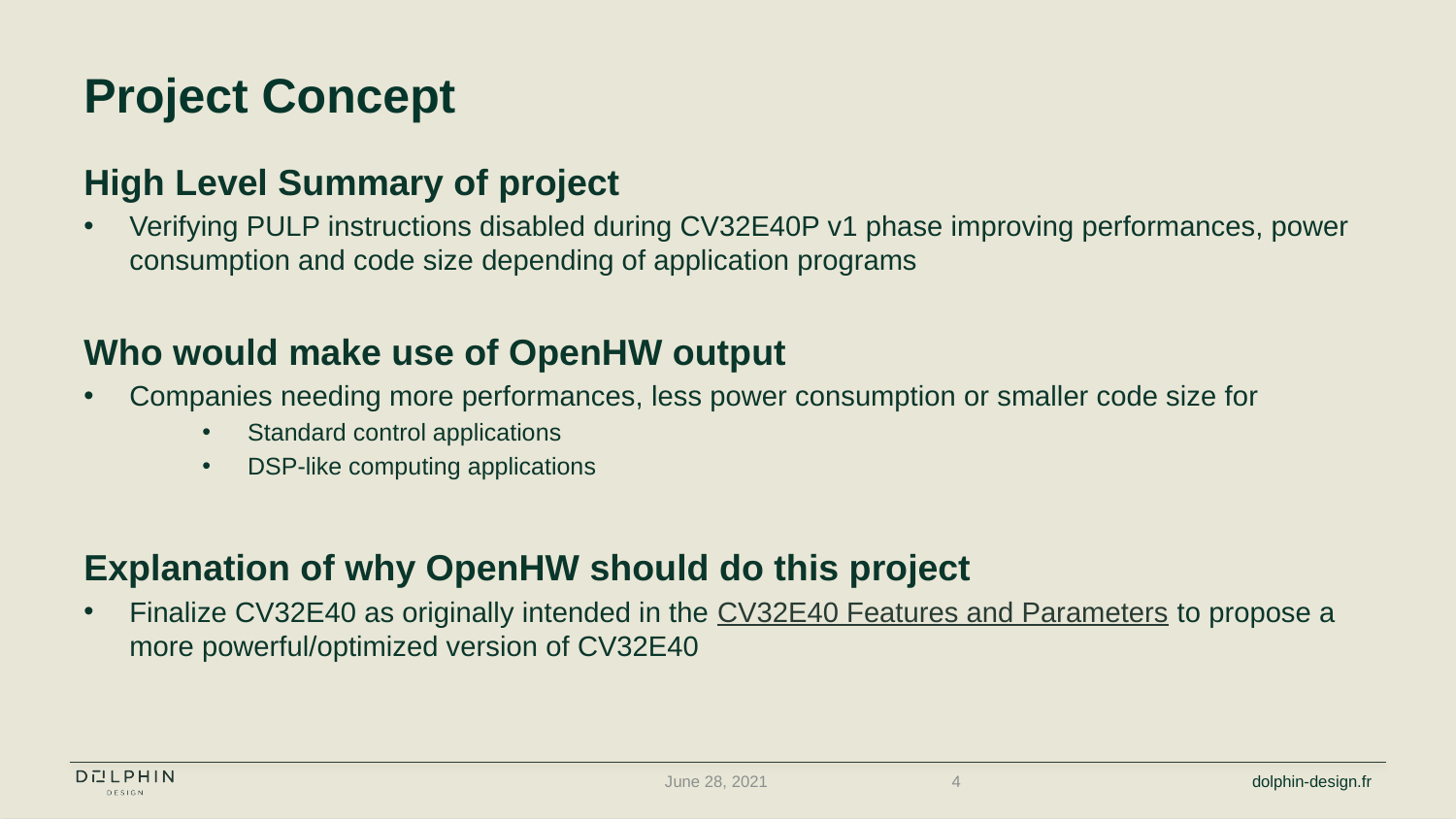

Project Concept
High Level Summary of project
Verifying PULP instructions disabled during CV32E40P v1 phase improving performances, power consumption and code size depending of application programs

Who would make use of OpenHW output
Companies needing more performances, less power consumption or smaller code size for
Standard control applications
DSP-like computing applications

Explanation of why OpenHW should do this project
Finalize CV32E40 as originally intended in the CV32E40 Features and Parameters to propose a more powerful/optimized version of CV32E40
June 28, 2021
4